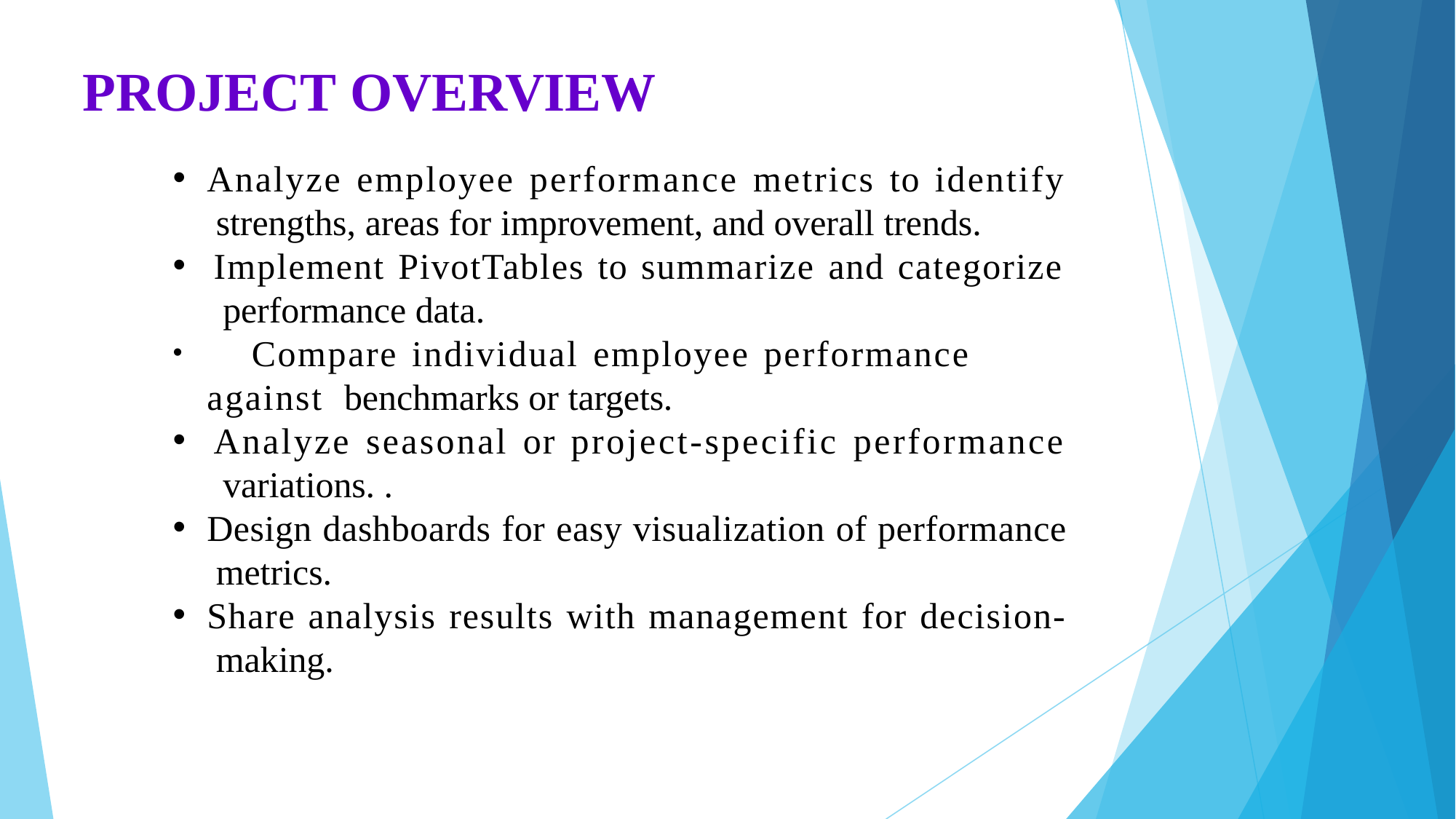

# PROJECT OVERVIEW
Analyze employee performance metrics to identify  strengths, areas for improvement, and overall trends.
Implement PivotTables to summarize and categorize  performance data.
	Compare individual employee performance against  benchmarks or targets.
Analyze seasonal or project-specific performance  variations. .
Design dashboards for easy visualization of performance  metrics.
Share analysis results with management for decision-  making.